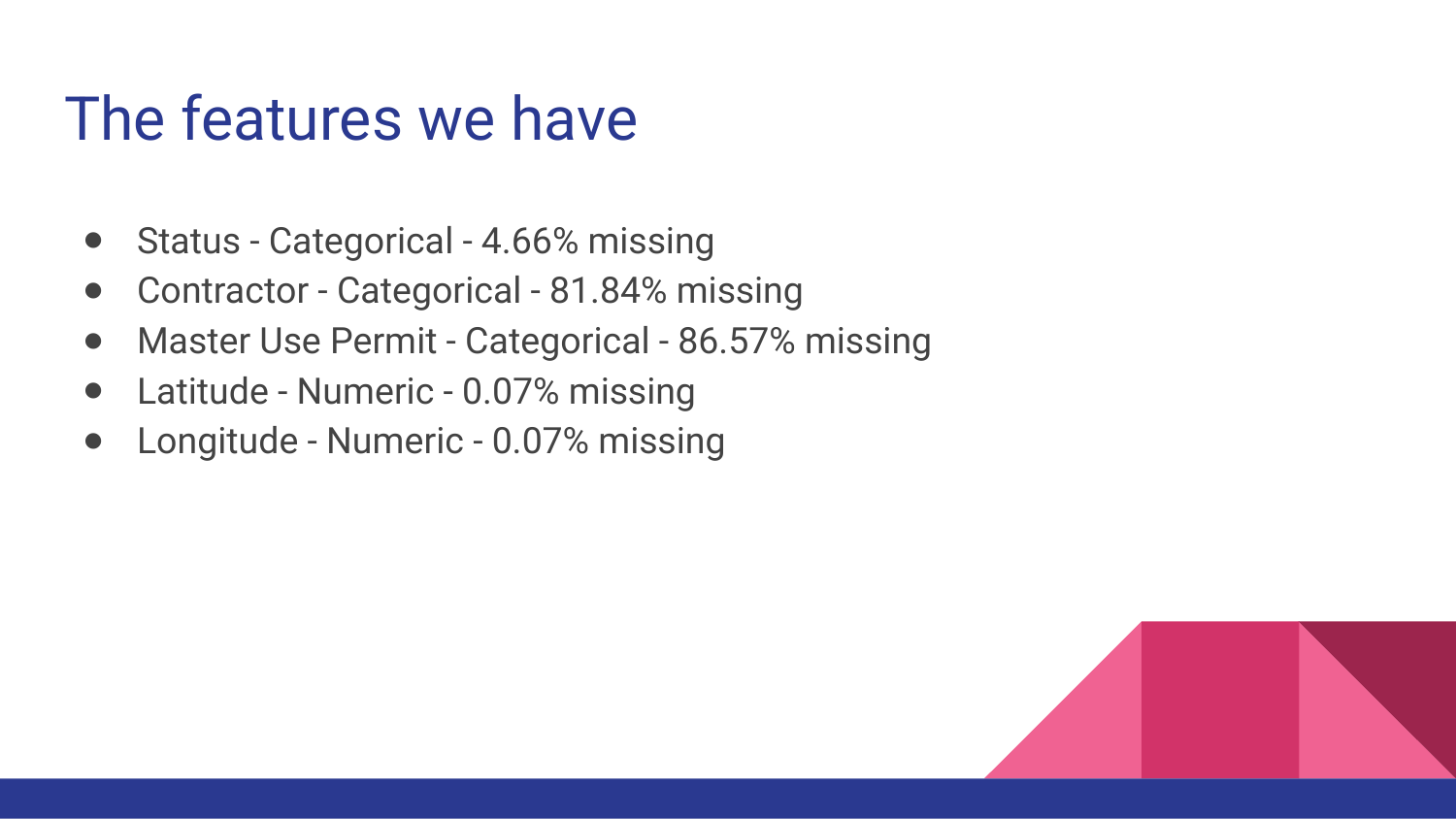

# The features we have
Status - Categorical - 4.66% missing
Contractor - Categorical - 81.84% missing
Master Use Permit - Categorical - 86.57% missing
Latitude - Numeric - 0.07% missing
Longitude - Numeric - 0.07% missing